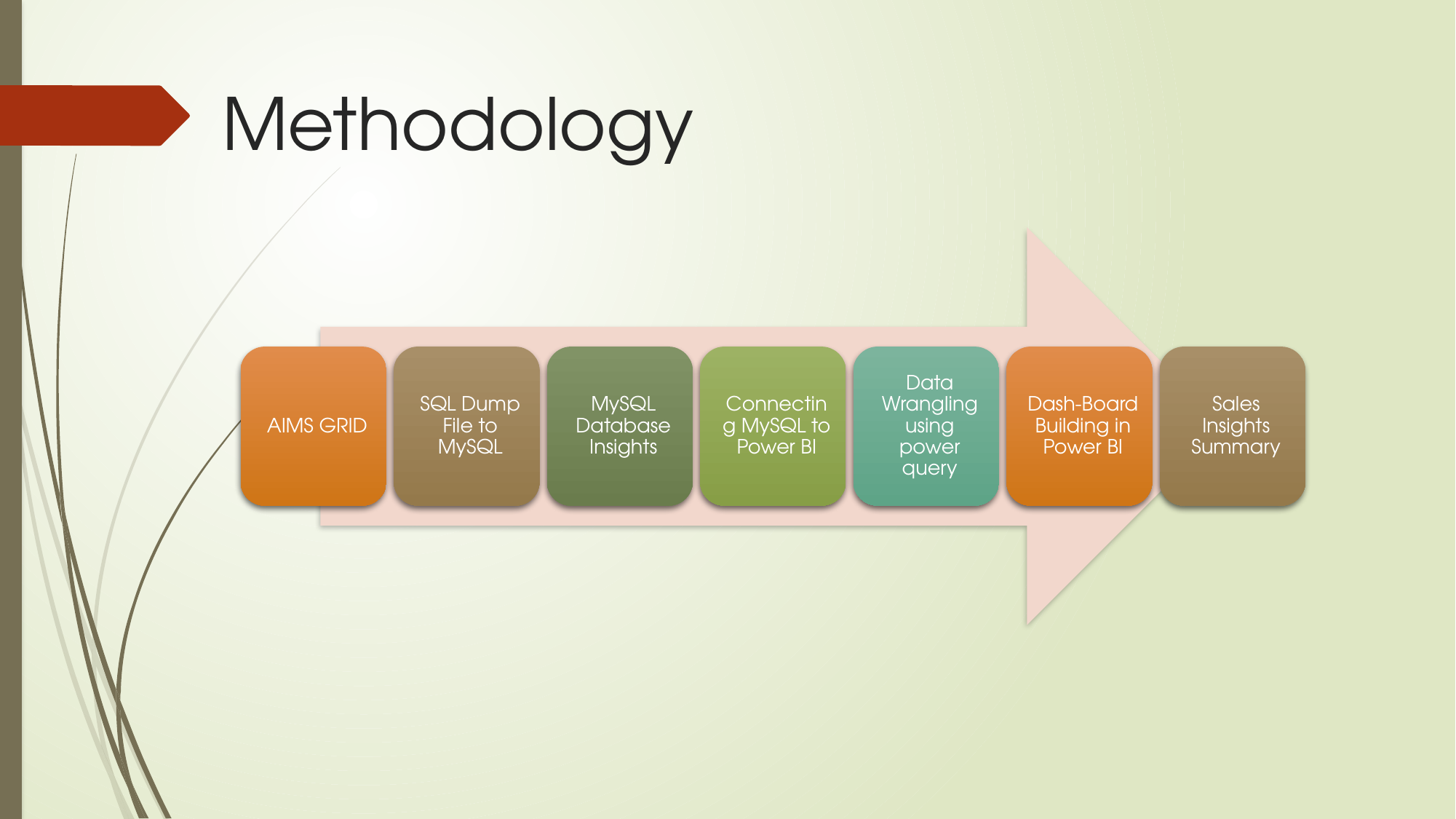

# Methodology
AIMS GRID
SQL Dump File to MySQL
MySQL Database Insights
Connecting MySQL to Power BI
Data Wrangling using power query
Dash-Board Building in Power BI
Sales Insights Summary